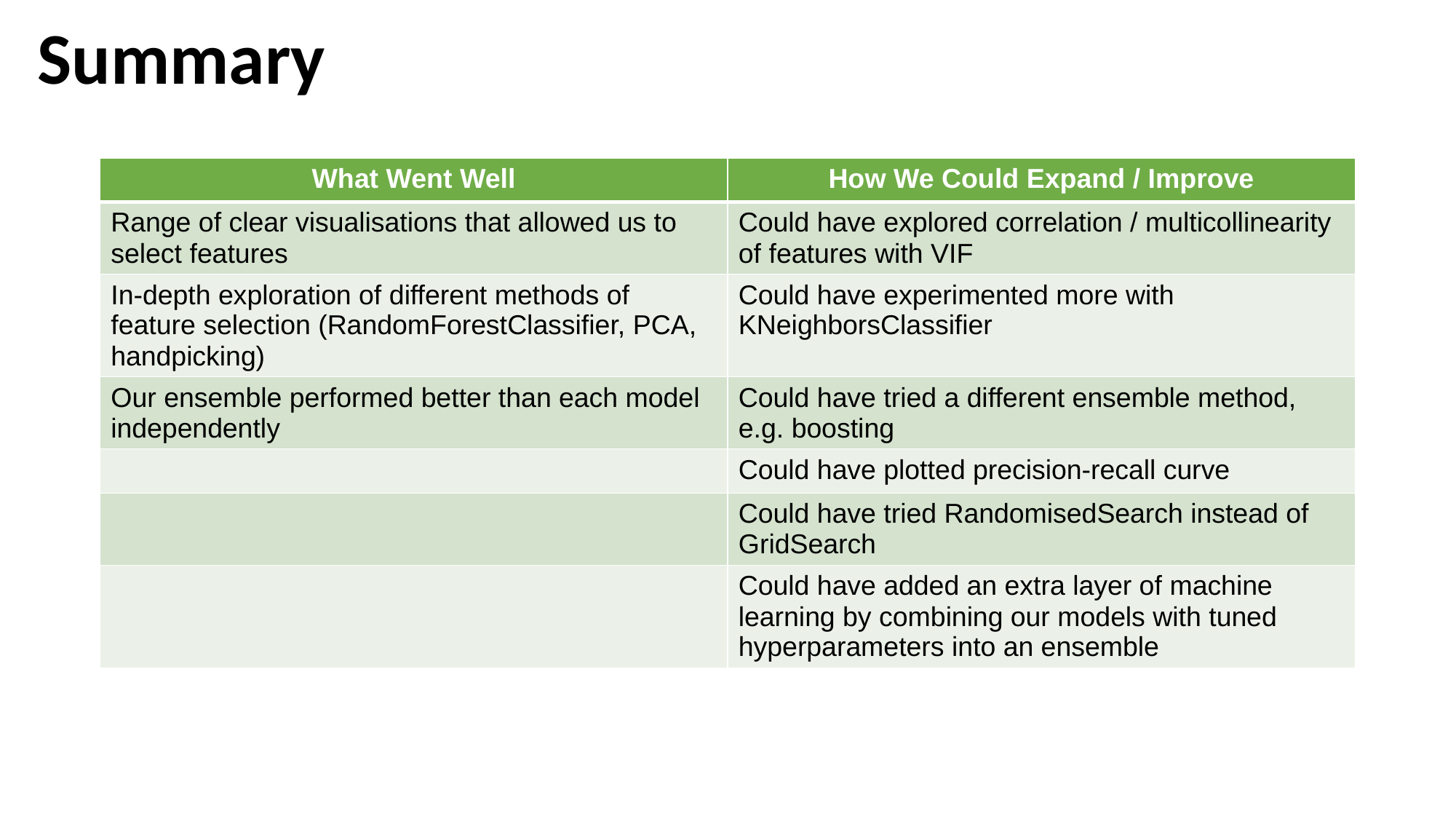

# Summary
| What Went Well | How We Could Expand / Improve |
| --- | --- |
| Range of clear visualisations that allowed us to select features | Could have explored correlation / multicollinearity of features with VIF |
| In-depth exploration of different methods of feature selection (RandomForestClassifier, PCA, handpicking) | Could have experimented more with KNeighborsClassifier |
| Our ensemble performed better than each model independently | Could have tried a different ensemble method, e.g. boosting |
|  | Could have plotted precision-recall curve |
|  | Could have tried RandomisedSearch instead of GridSearch |
|  | Could have added an extra layer of machine learning by combining our models with tuned hyperparameters into an ensemble |